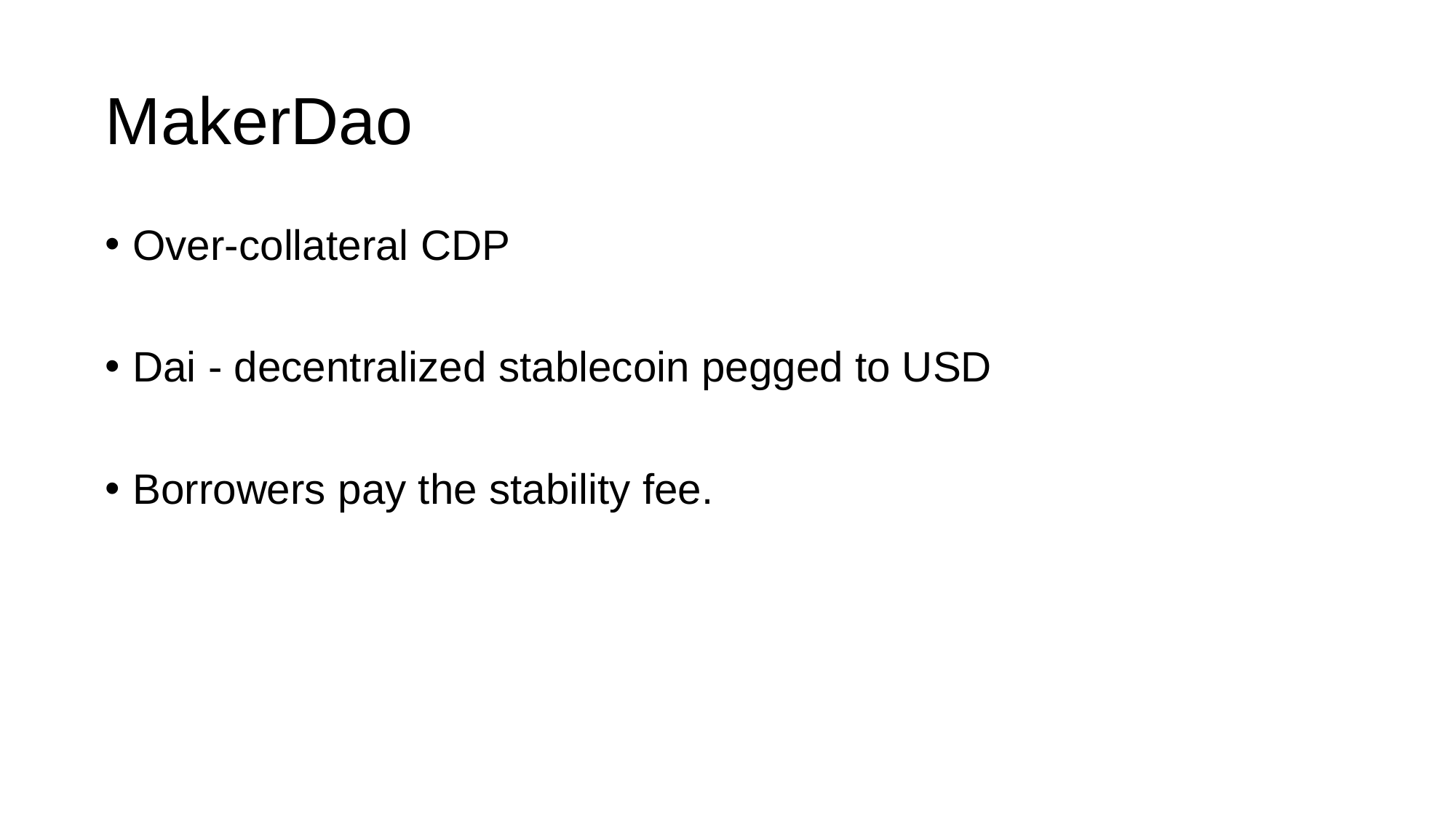

# MakerDao
Over-collateral CDP

Dai - decentralized stablecoin pegged to USD

Borrowers pay the stability fee.